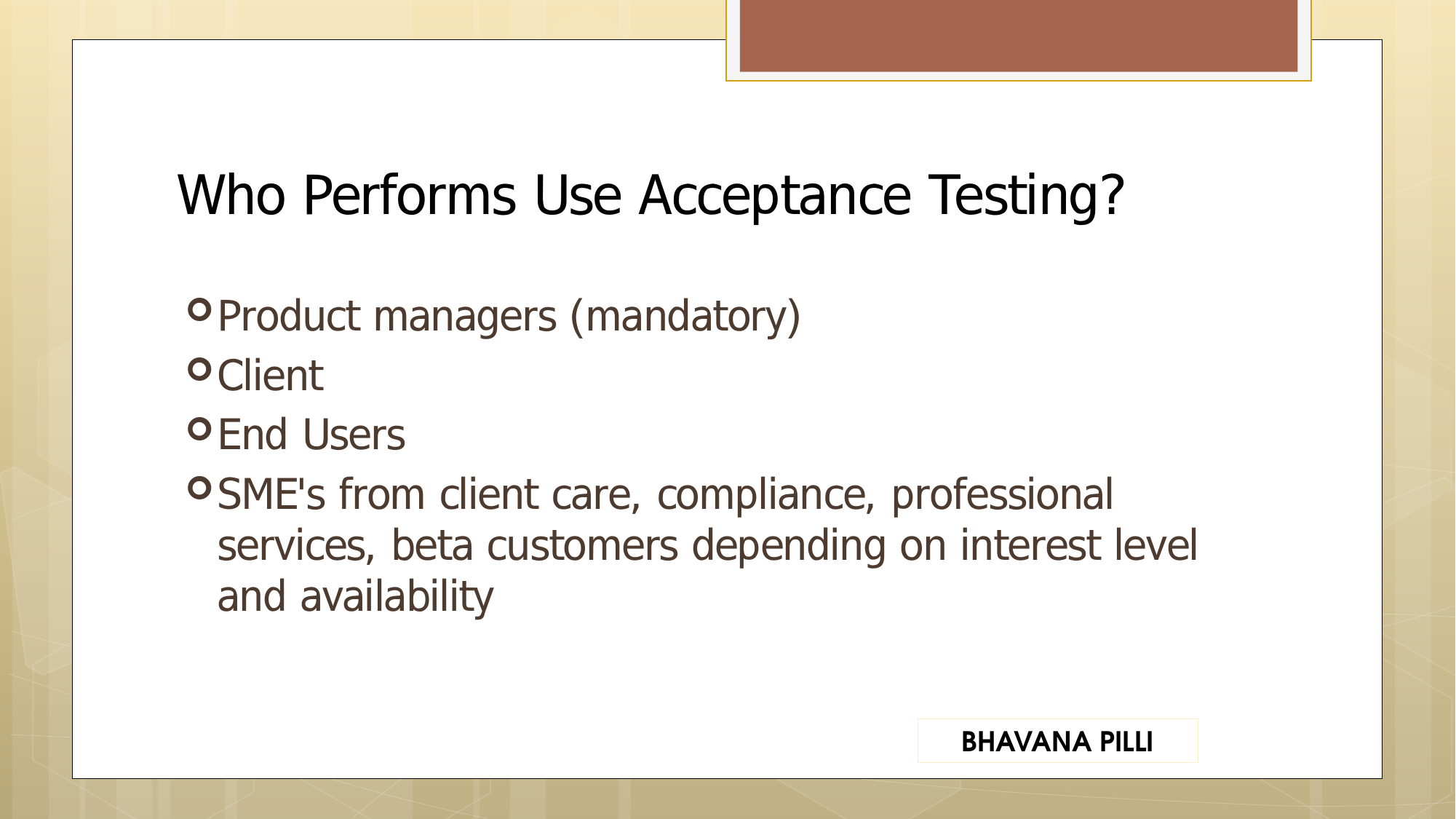

# Who Performs Use Acceptance Testing?

Product managers (mandatory)
Client
End Users
SME's from client care, compliance, professional services, beta customers depending on interest level and availability
BHAVANA PILLI